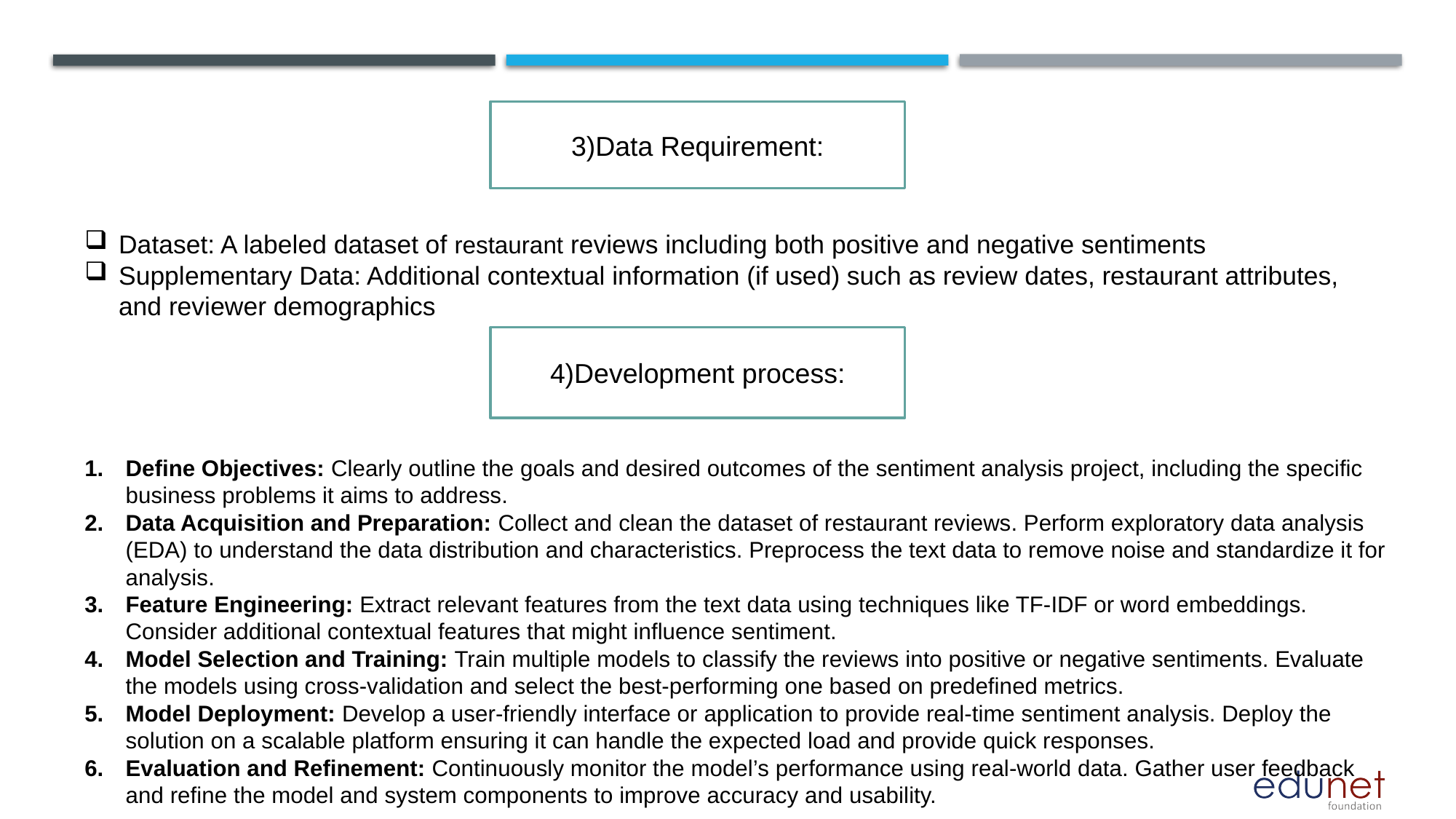

3)Data Requirement:
Dataset: A labeled dataset of restaurant reviews including both positive and negative sentiments
Supplementary Data: Additional contextual information (if used) such as review dates, restaurant attributes, and reviewer demographics
4)Development process:
Define Objectives: Clearly outline the goals and desired outcomes of the sentiment analysis project, including the specific business problems it aims to address.
Data Acquisition and Preparation: Collect and clean the dataset of restaurant reviews. Perform exploratory data analysis (EDA) to understand the data distribution and characteristics. Preprocess the text data to remove noise and standardize it for analysis.
Feature Engineering: Extract relevant features from the text data using techniques like TF-IDF or word embeddings. Consider additional contextual features that might influence sentiment.
Model Selection and Training: Train multiple models to classify the reviews into positive or negative sentiments. Evaluate the models using cross-validation and select the best-performing one based on predefined metrics.
Model Deployment: Develop a user-friendly interface or application to provide real-time sentiment analysis. Deploy the solution on a scalable platform ensuring it can handle the expected load and provide quick responses.
Evaluation and Refinement: Continuously monitor the model’s performance using real-world data. Gather user feedback and refine the model and system components to improve accuracy and usability.